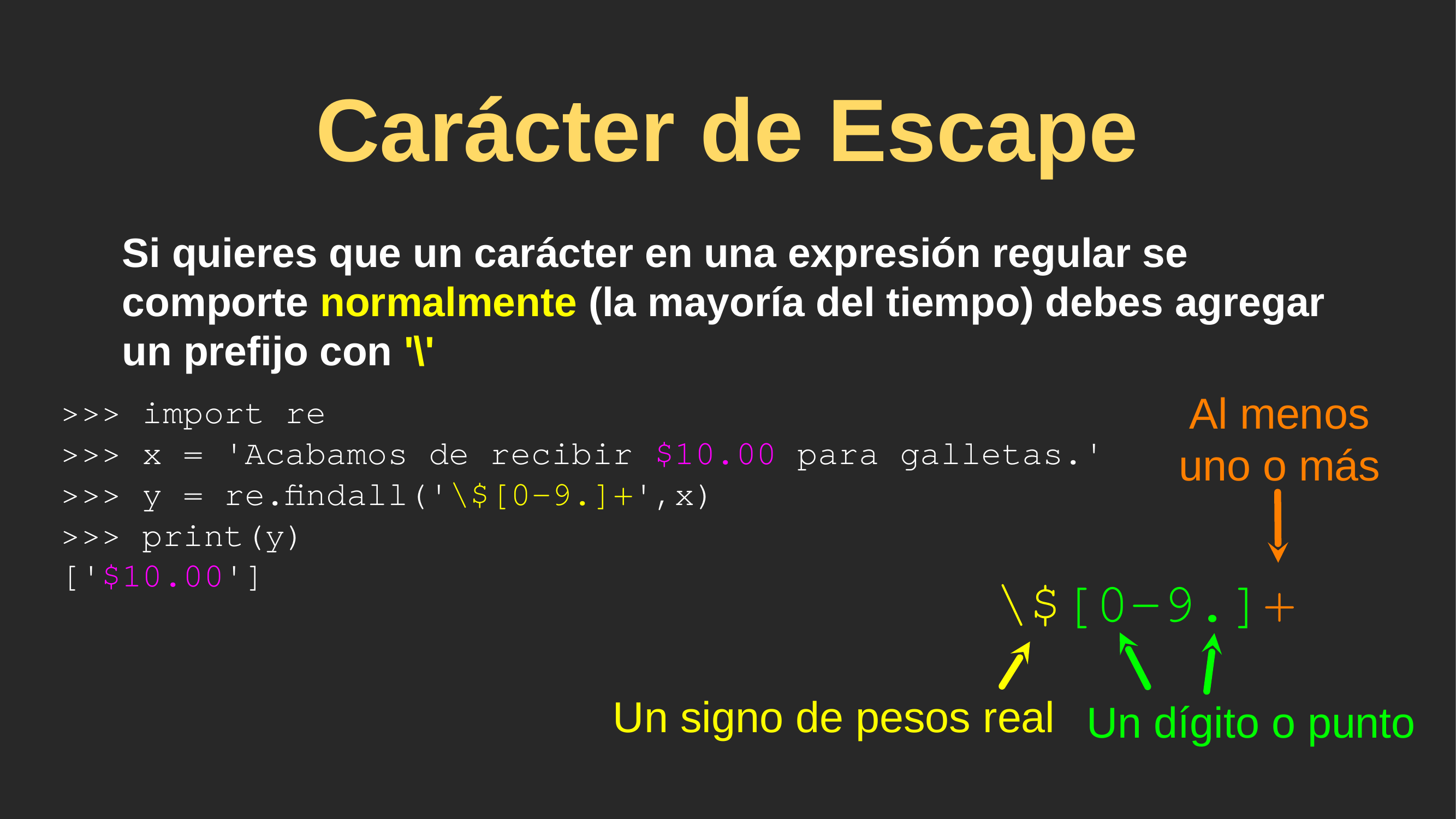

# Carácter de Escape
Si quieres que un carácter en una expresión regular se comporte normalmente (la mayoría del tiempo) debes agregar un prefijo con '\'
Al menos uno o más
>>> import re
>>> x = 'Acabamos de recibir $10.00 para galletas.'
>>> y = re.findall('\$[0-9.]+',x)
>>> print(y)
['$10.00']
\$[0-9.]+
Un signo de pesos real
Un dígito o punto